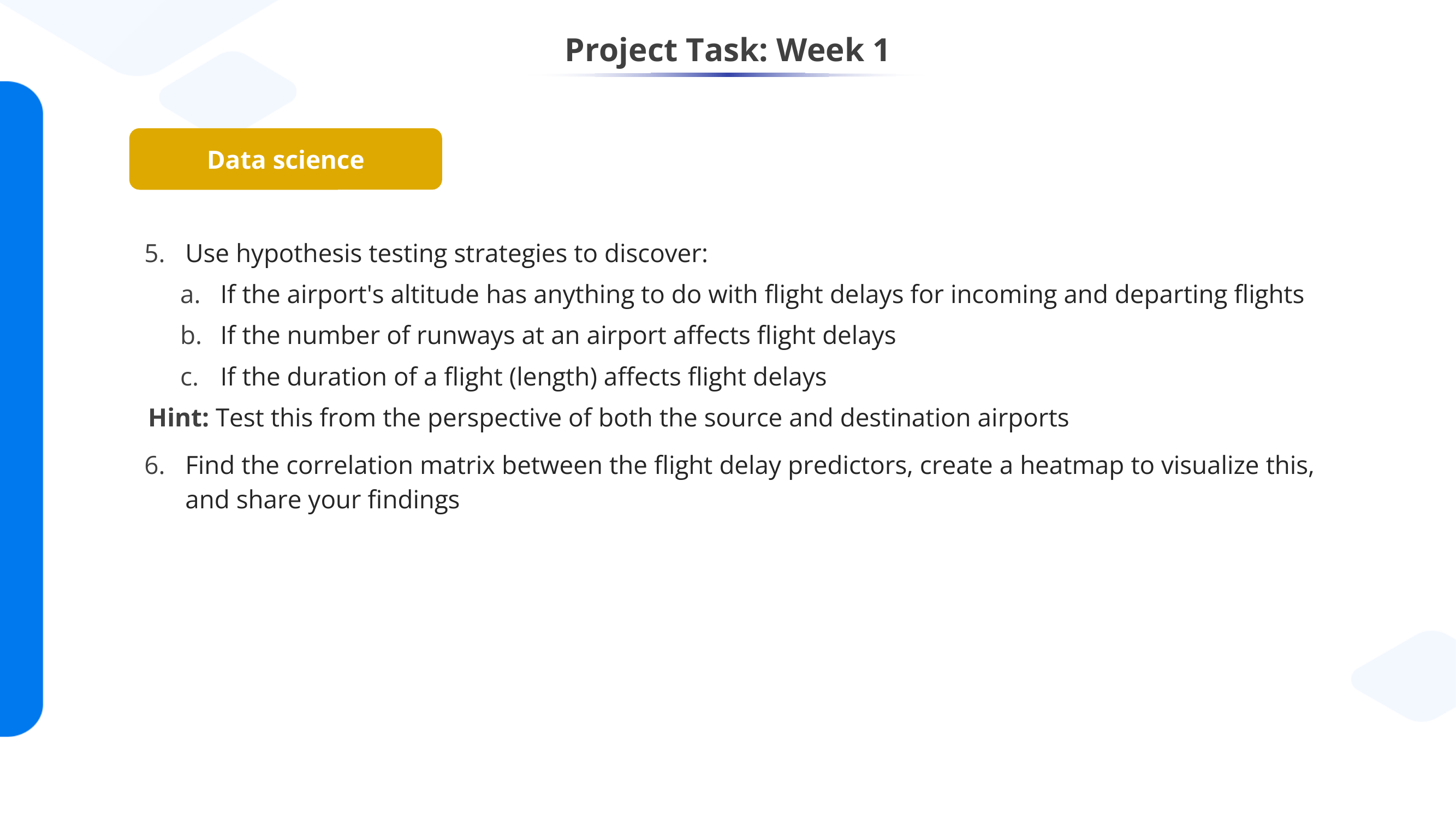

# Project Task: Week 1

Data science
Use hypothesis testing strategies to discover:
If the airport's altitude has anything to do with flight delays for incoming and departing flights
If the number of runways at an airport affects flight delays
If the duration of a flight (length) affects flight delays
Hint: Test this from the perspective of both the source and destination airports
Find the correlation matrix between the flight delay predictors, create a heatmap to visualize this, and share your findings